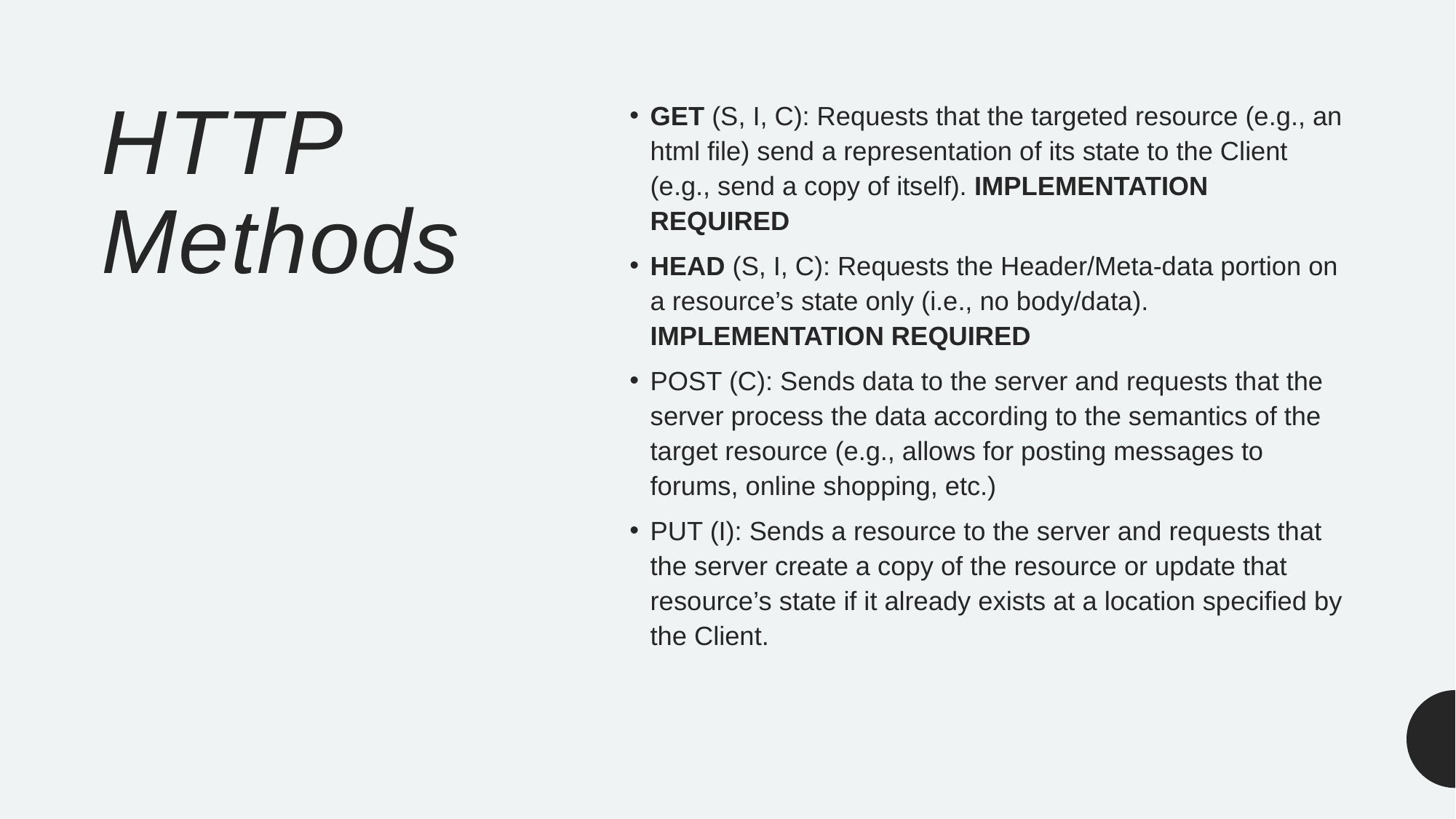

# HTTP Methods
GET (S, I, C): Requests that the targeted resource (e.g., an html file) send a representation of its state to the Client (e.g., send a copy of itself). IMPLEMENTATION REQUIRED
HEAD (S, I, C): Requests the Header/Meta-data portion on a resource’s state only (i.e., no body/data). IMPLEMENTATION REQUIRED
POST (C): Sends data to the server and requests that the server process the data according to the semantics of the target resource (e.g., allows for posting messages to forums, online shopping, etc.)
PUT (I): Sends a resource to the server and requests that the server create a copy of the resource or update that resource’s state if it already exists at a location specified by the Client.